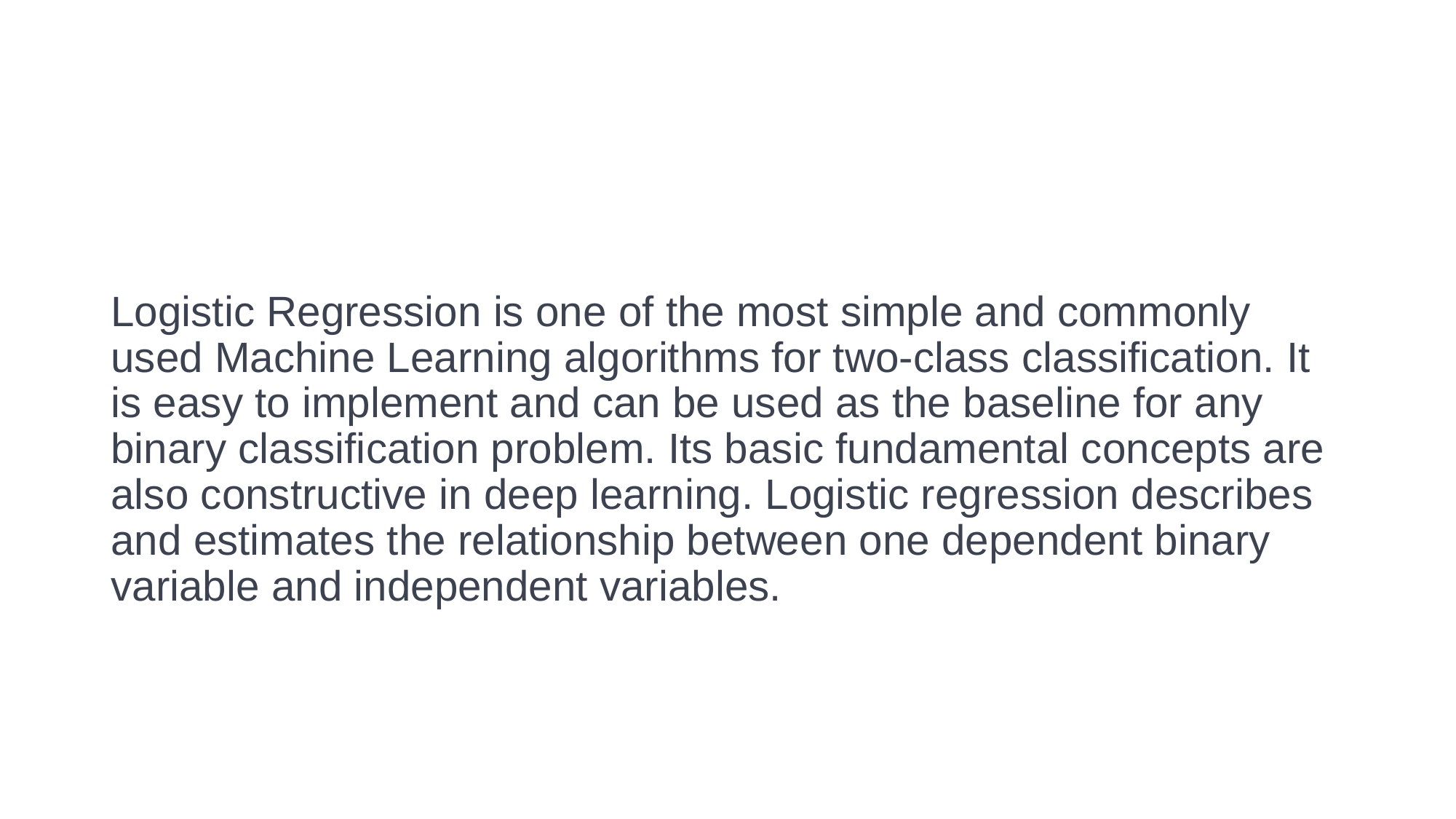

#

Logistic Regression is one of the most simple and commonly used Machine Learning algorithms for two-class classification. It is easy to implement and can be used as the baseline for any binary classification problem. Its basic fundamental concepts are also constructive in deep learning. Logistic regression describes and estimates the relationship between one dependent binary variable and independent variables.